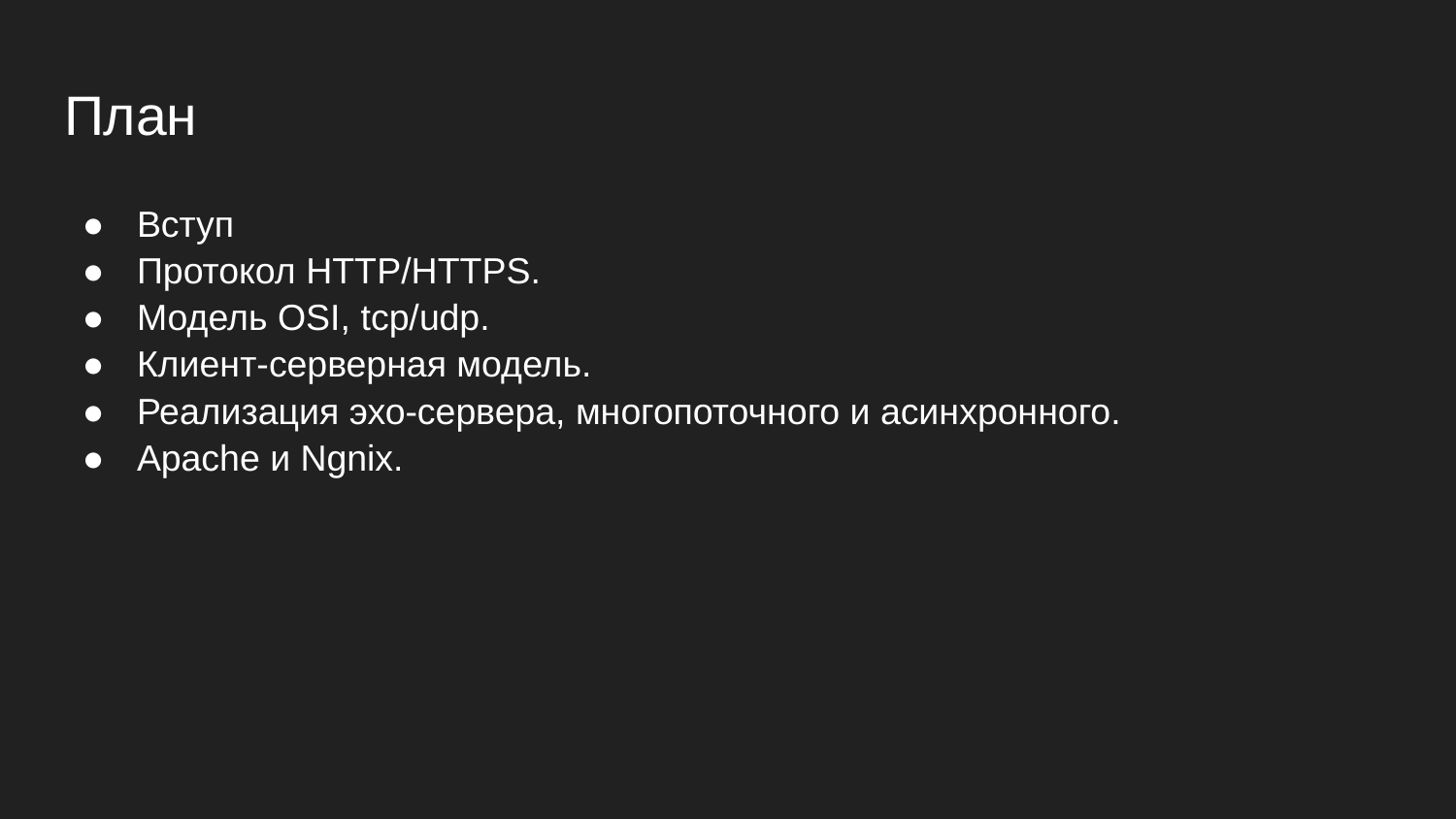

# План
Вступ
Протокол HTTP/HTTPS.
Модель OSI, tcp/udp.
Клиент-серверная модель.
Реализация эхо-сервера, многопоточного и асинхронного.
Apache и Ngnix.